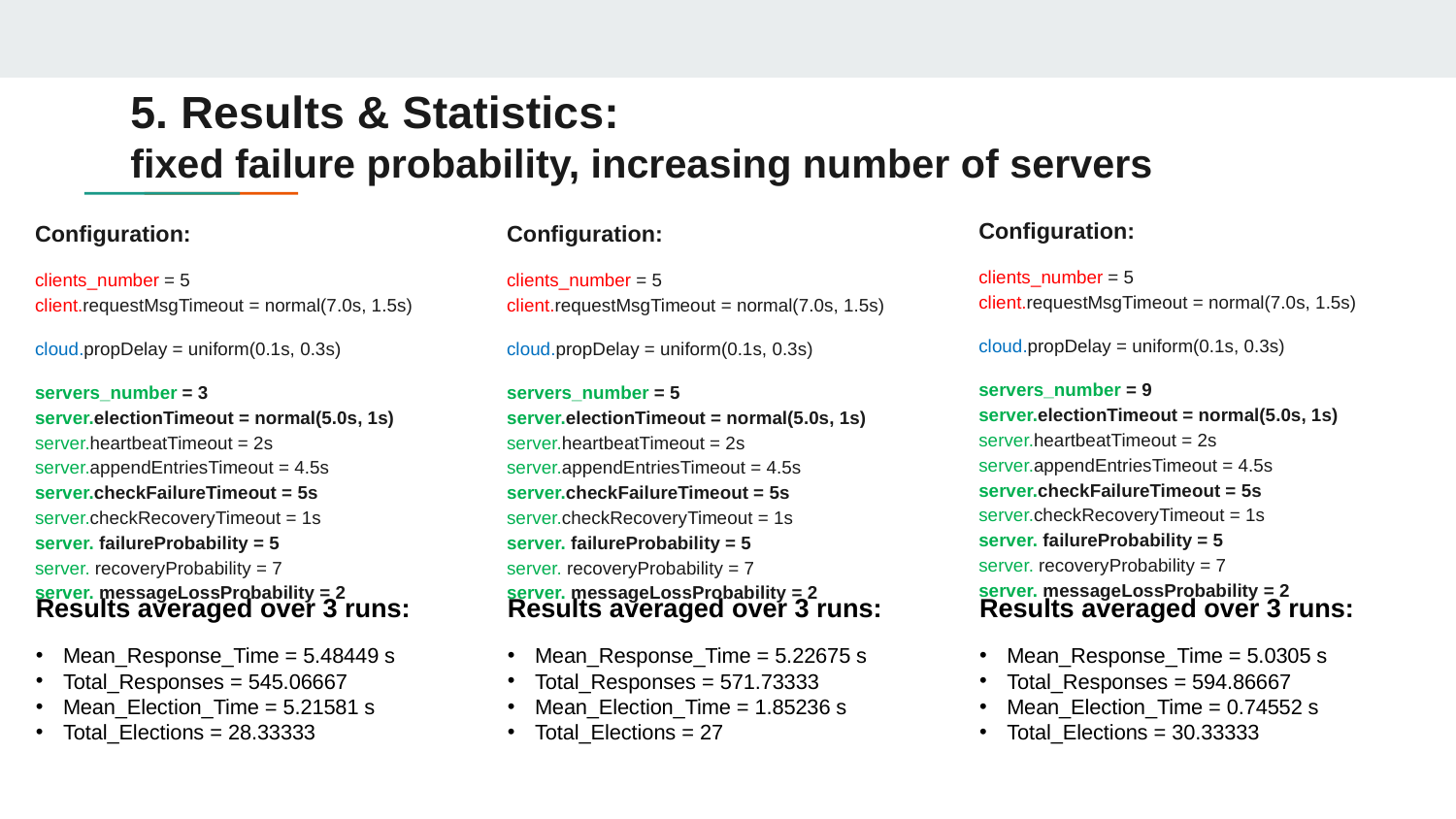

# 5. Results & Statistics: fixed failure probability, increasing number of servers
Configuration:

clients_number = 5
client.requestMsgTimeout = normal(7.0s, 1.5s)

cloud.propDelay = uniform(0.1s, 0.3s)

servers_number = 9
server.electionTimeout = normal(5.0s, 1s)
server.heartbeatTimeout = 2s
server.appendEntriesTimeout = 4.5s
server.checkFailureTimeout = 5s
server.checkRecoveryTimeout = 1s
server. failureProbability = 5
server. recoveryProbability = 7
server. messageLossProbability = 2

Configuration:

clients_number = 5
client.requestMsgTimeout = normal(7.0s, 1.5s)

cloud.propDelay = uniform(0.1s, 0.3s)

servers_number = 3
server.electionTimeout = normal(5.0s, 1s)
server.heartbeatTimeout = 2s
server.appendEntriesTimeout = 4.5s
server.checkFailureTimeout = 5s
server.checkRecoveryTimeout = 1s
server. failureProbability = 5
server. recoveryProbability = 7
server. messageLossProbability = 2

Configuration:

clients_number = 5
client.requestMsgTimeout = normal(7.0s, 1.5s)

cloud.propDelay = uniform(0.1s, 0.3s)

servers_number = 5
server.electionTimeout = normal(5.0s, 1s)
server.heartbeatTimeout = 2s
server.appendEntriesTimeout = 4.5s
server.checkFailureTimeout = 5s
server.checkRecoveryTimeout = 1s
server. failureProbability = 5
server. recoveryProbability = 7
server. messageLossProbability = 2

Results averaged over 3 runs:

Mean_Response_Time = 5.48449 s
Total_Responses = 545.06667
Mean_Election_Time = 5.21581 s
Total_Elections = 28.33333
Results averaged over 3 runs:

Mean_Response_Time = 5.22675 s
Total_Responses = 571.73333
Mean_Election_Time = 1.85236 s
Total_Elections = 27
Results averaged over 3 runs:

Mean_Response_Time = 5.0305 s
Total_Responses = 594.86667
Mean_Election_Time = 0.74552 s
Total_Elections = 30.33333